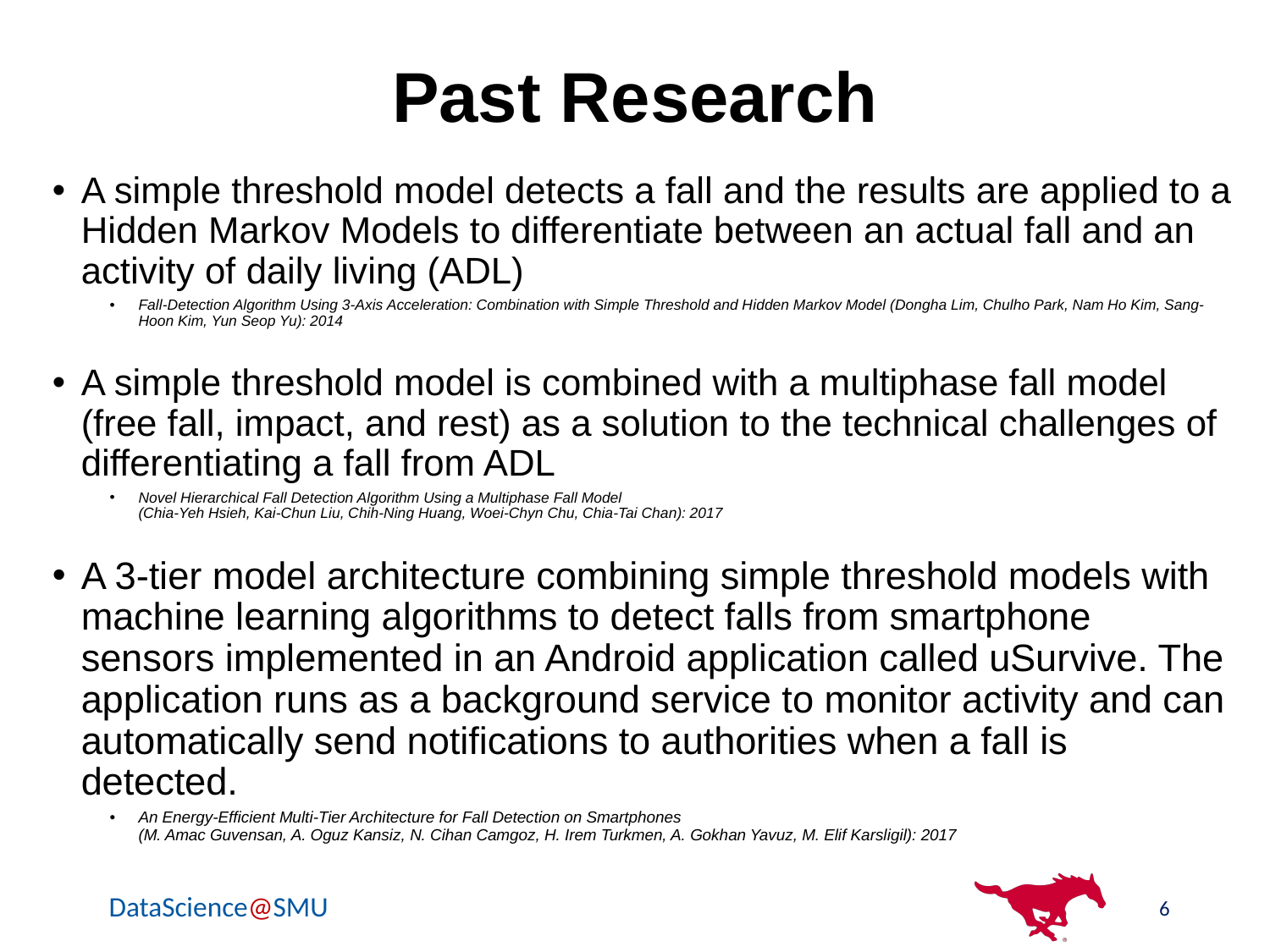

# Past Research
A simple threshold model detects a fall and the results are applied to a Hidden Markov Models to differentiate between an actual fall and an activity of daily living (ADL)
Fall-Detection Algorithm Using 3-Axis Acceleration: Combination with Simple Threshold and Hidden Markov Model (Dongha Lim, Chulho Park, Nam Ho Kim, Sang-Hoon Kim, Yun Seop Yu): 2014

A simple threshold model is combined with a multiphase fall model (free fall, impact, and rest) as a solution to the technical challenges of differentiating a fall from ADL
Novel Hierarchical Fall Detection Algorithm Using a Multiphase Fall Model
(Chia-Yeh Hsieh, Kai-Chun Liu, Chih-Ning Huang, Woei-Chyn Chu, Chia-Tai Chan): 2017

A 3-tier model architecture combining simple threshold models with machine learning algorithms to detect falls from smartphone sensors implemented in an Android application called uSurvive. The application runs as a background service to monitor activity and can automatically send notifications to authorities when a fall is detected.
An Energy-Efficient Multi-Tier Architecture for Fall Detection on Smartphones
(M. Amac Guvensan, A. Oguz Kansiz, N. Cihan Camgoz, H. Irem Turkmen, A. Gokhan Yavuz, M. Elif Karsligil): 2017

6